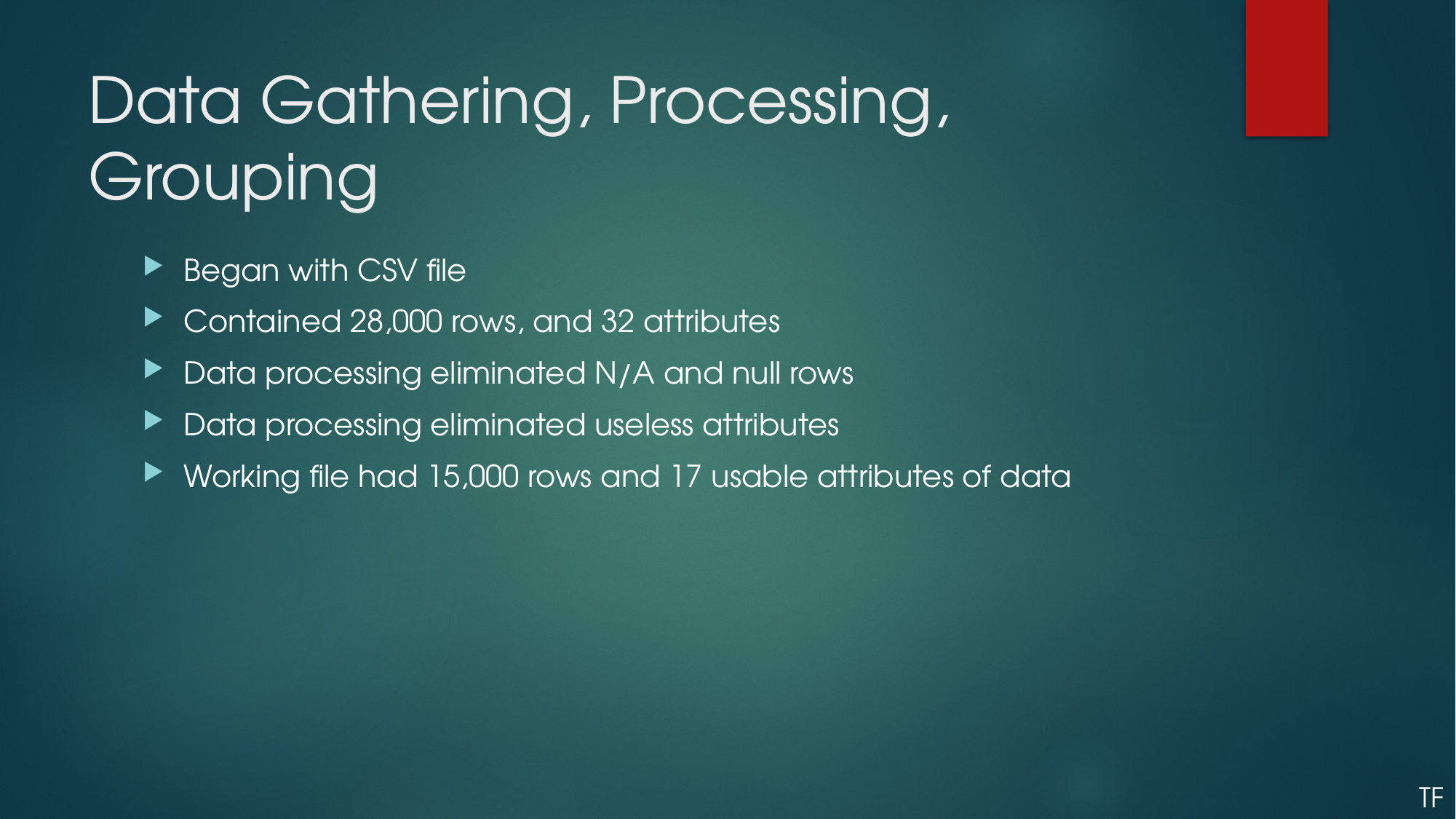

# Data Gathering, Processing, Grouping
Began with CSV file
Contained 28,000 rows, and 32 attributes
Data processing eliminated N/A and null rows
Data processing eliminated useless attributes
Working file had 15,000 rows and 17 usable attributes of data

TF